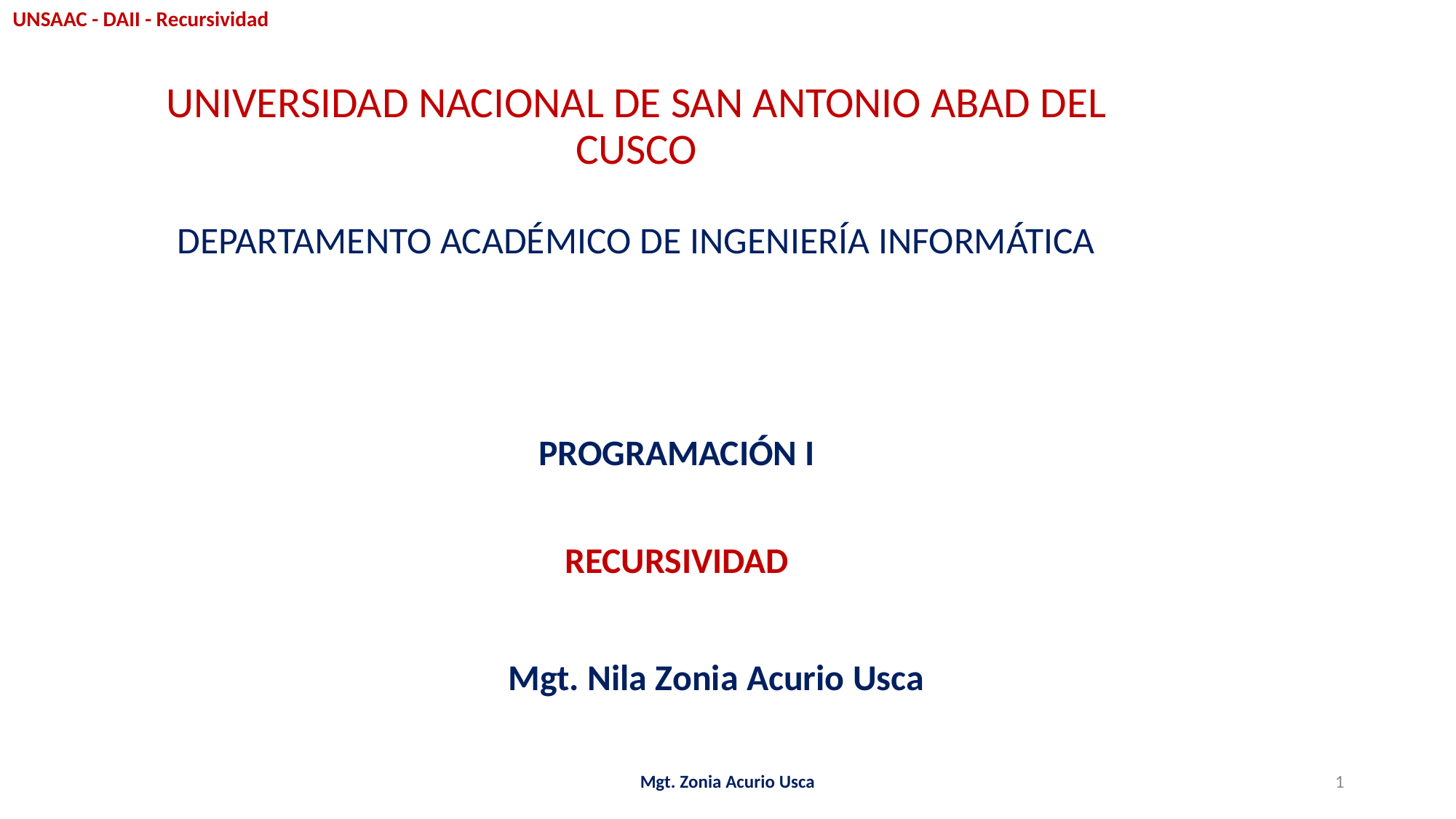

UNSAAC - DAII - Recursividad
# UNIVERSIDAD NACIONAL DE SAN ANTONIO ABAD DEL CUSCO DEPARTAMENTO ACADÉMICO DE INGENIERÍA INFORMÁTICA
PROGRAMACIÓN I

RECURSIVIDAD
Mgt. Nila Zonia Acurio Usca
Mgt. Zonia Acurio Usca
1